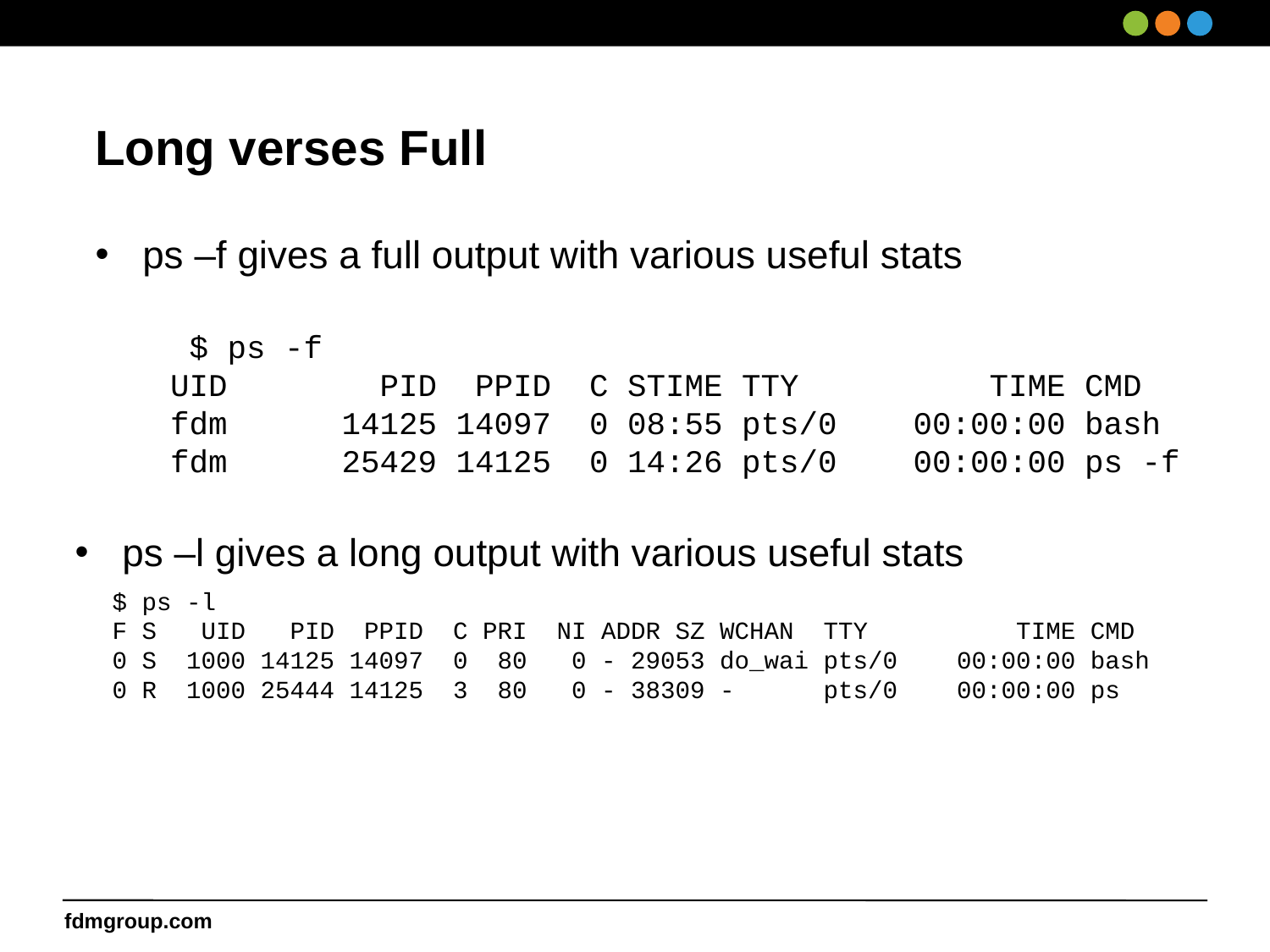

Long verses Full
ps –f gives a full output with various useful stats
 $ ps -f
UID        PID  PPID  C STIME TTY          TIME CMD
fdm      14125 14097  0 08:55 pts/0    00:00:00 bash
fdm      25429 14125  0 14:26 pts/0    00:00:00 ps -f

ps –l gives a long output with various useful stats
$ ps -l
F S   UID   PID  PPID  C PRI  NI ADDR SZ WCHAN  TTY          TIME CMD
0 S  1000 14125 14097  0  80   0 - 29053 do_wai pts/0    00:00:00 bash
0 R  1000 25444 14125  3  80   0 - 38309 -      pts/0    00:00:00 ps